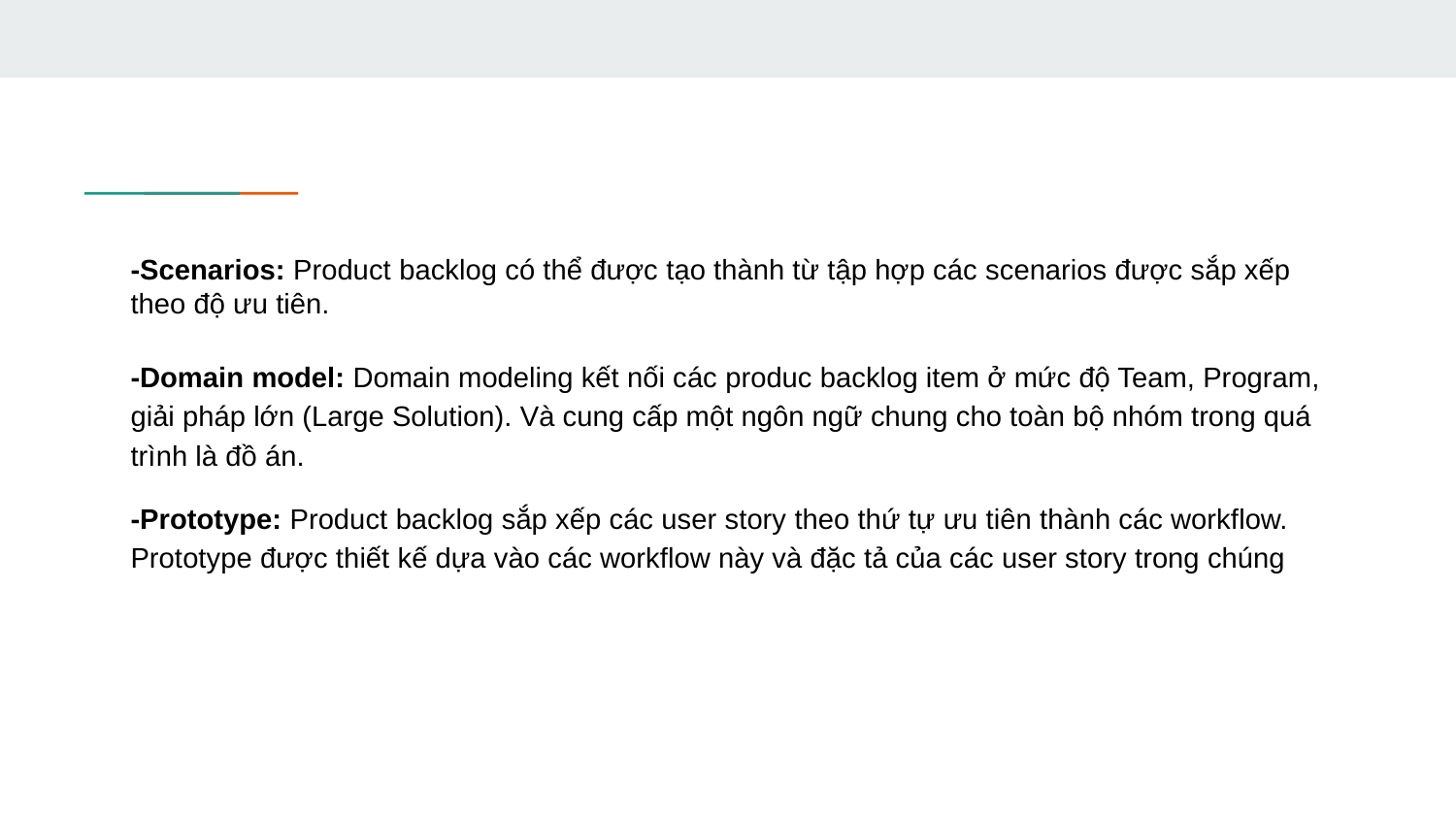

-Scenarios: Product backlog có thể được tạo thành từ tập hợp các scenarios được sắp xếp theo độ ưu tiên.

-Domain model: Domain modeling kết nối các produc backlog item ở mức độ Team, Program, giải pháp lớn (Large Solution). Và cung cấp một ngôn ngữ chung cho toàn bộ nhóm trong quá trình là đồ án.
-Prototype: Product backlog sắp xếp các user story theo thứ tự ưu tiên thành các workflow. Prototype được thiết kế dựa vào các workflow này và đặc tả của các user story trong chúng